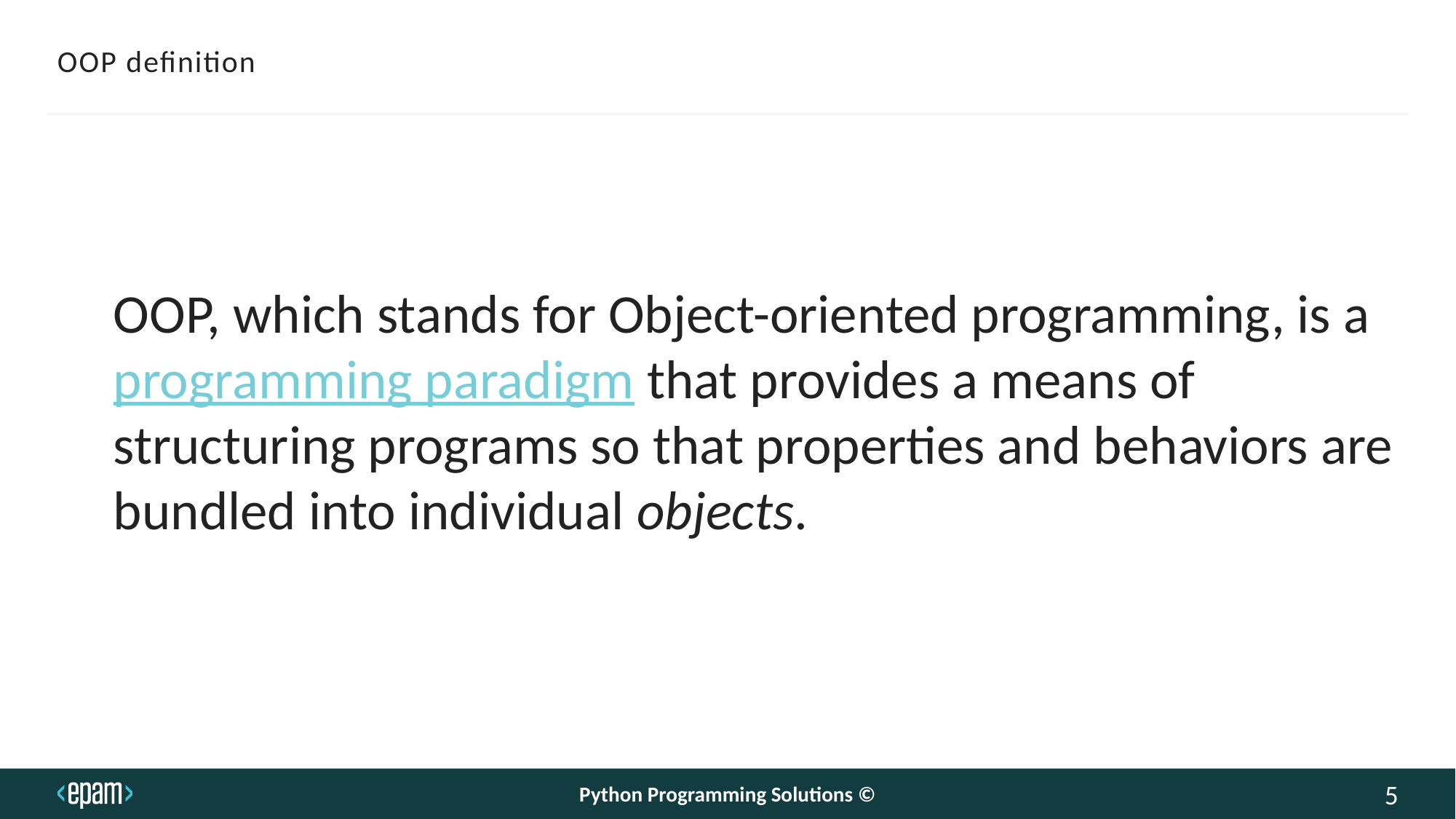

# OOP definition
OOP, which stands for Object-oriented programming, is a programming paradigm that provides a means of structuring programs so that properties and behaviors are bundled into individual objects.
Python Programming Solutions ©
5